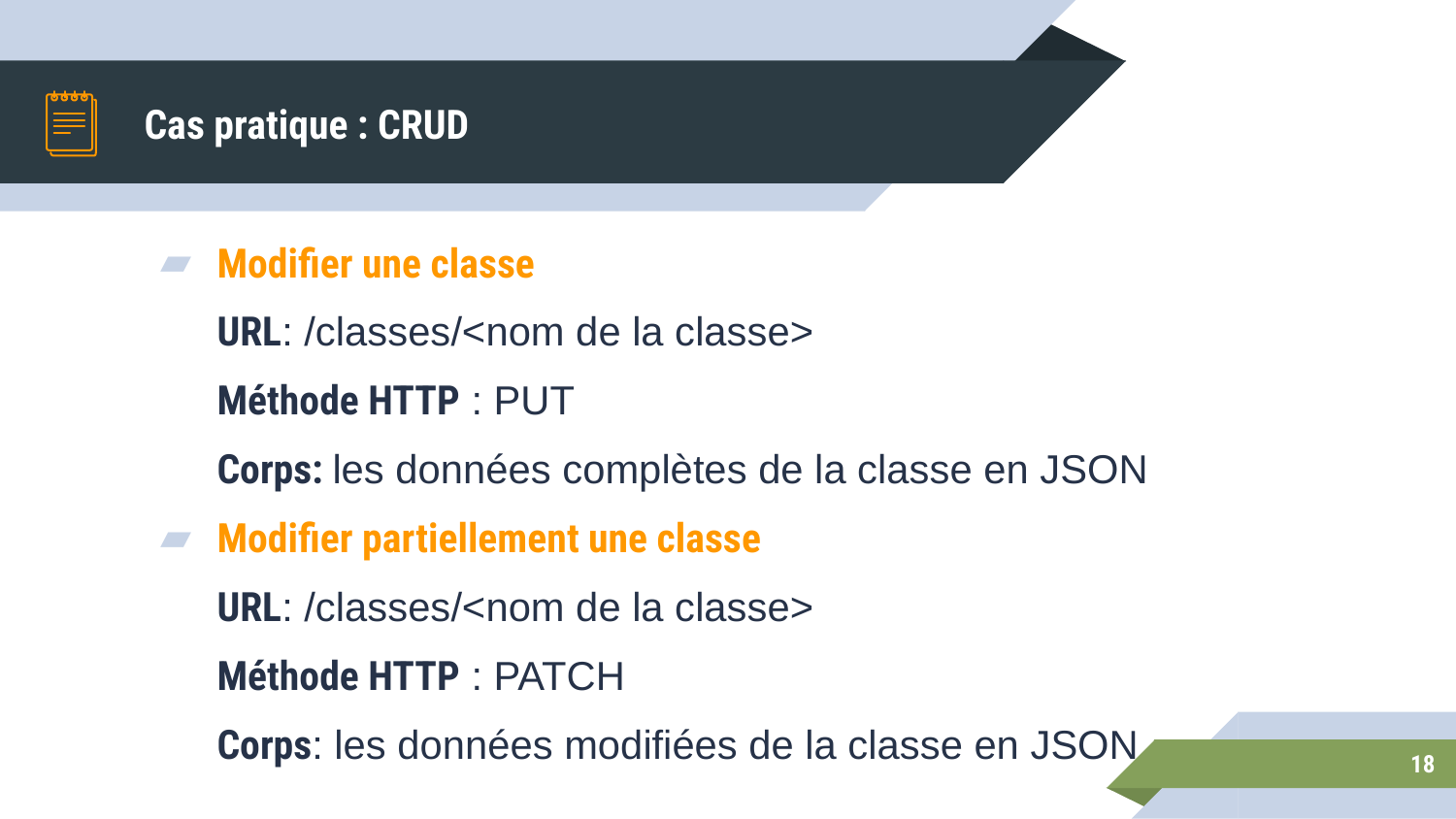

# Cas pratique : CRUD

Modifier une classe
URL: /classes/<nom de la classe>
Méthode HTTP : PUT
Corps: les données complètes de la classe en JSON
Modifier partiellement une classe
URL: /classes/<nom de la classe>
Méthode HTTP : PATCH
Corps: les données modifiées de la classe en JSON

18